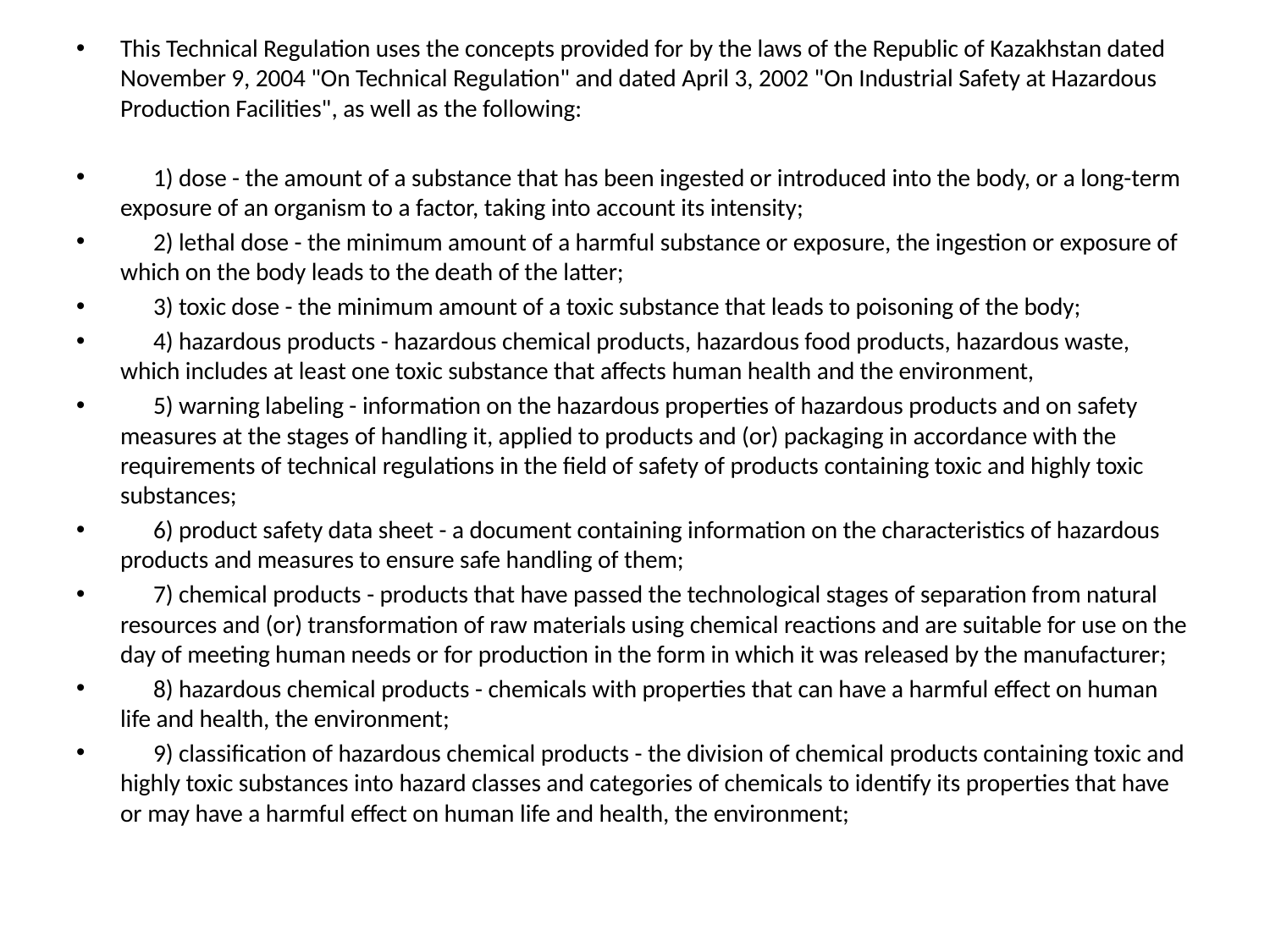

This Technical Regulation uses the concepts provided for by the laws of the Republic of Kazakhstan dated November 9, 2004 "On Technical Regulation" and dated April 3, 2002 "On Industrial Safety at Hazardous Production Facilities", as well as the following:

      1) dose - the amount of a substance that has been ingested or introduced into the body, or a long-term exposure of an organism to a factor, taking into account its intensity;
      2) lethal dose - the minimum amount of a harmful substance or exposure, the ingestion or exposure of which on the body leads to the death of the latter;
      3) toxic dose - the minimum amount of a toxic substance that leads to poisoning of the body;
      4) hazardous products - hazardous chemical products, hazardous food products, hazardous waste, which includes at least one toxic substance that affects human health and the environment,
      5) warning labeling - information on the hazardous properties of hazardous products and on safety measures at the stages of handling it, applied to products and (or) packaging in accordance with the requirements of technical regulations in the field of safety of products containing toxic and highly toxic substances;
      6) product safety data sheet - a document containing information on the characteristics of hazardous products and measures to ensure safe handling of them;
      7) chemical products - products that have passed the technological stages of separation from natural resources and (or) transformation of raw materials using chemical reactions and are suitable for use on the day of meeting human needs or for production in the form in which it was released by the manufacturer;
      8) hazardous chemical products - chemicals with properties that can have a harmful effect on human life and health, the environment;
      9) classification of hazardous chemical products - the division of chemical products containing toxic and highly toxic substances into hazard classes and categories of chemicals to identify its properties that have or may have a harmful effect on human life and health, the environment;